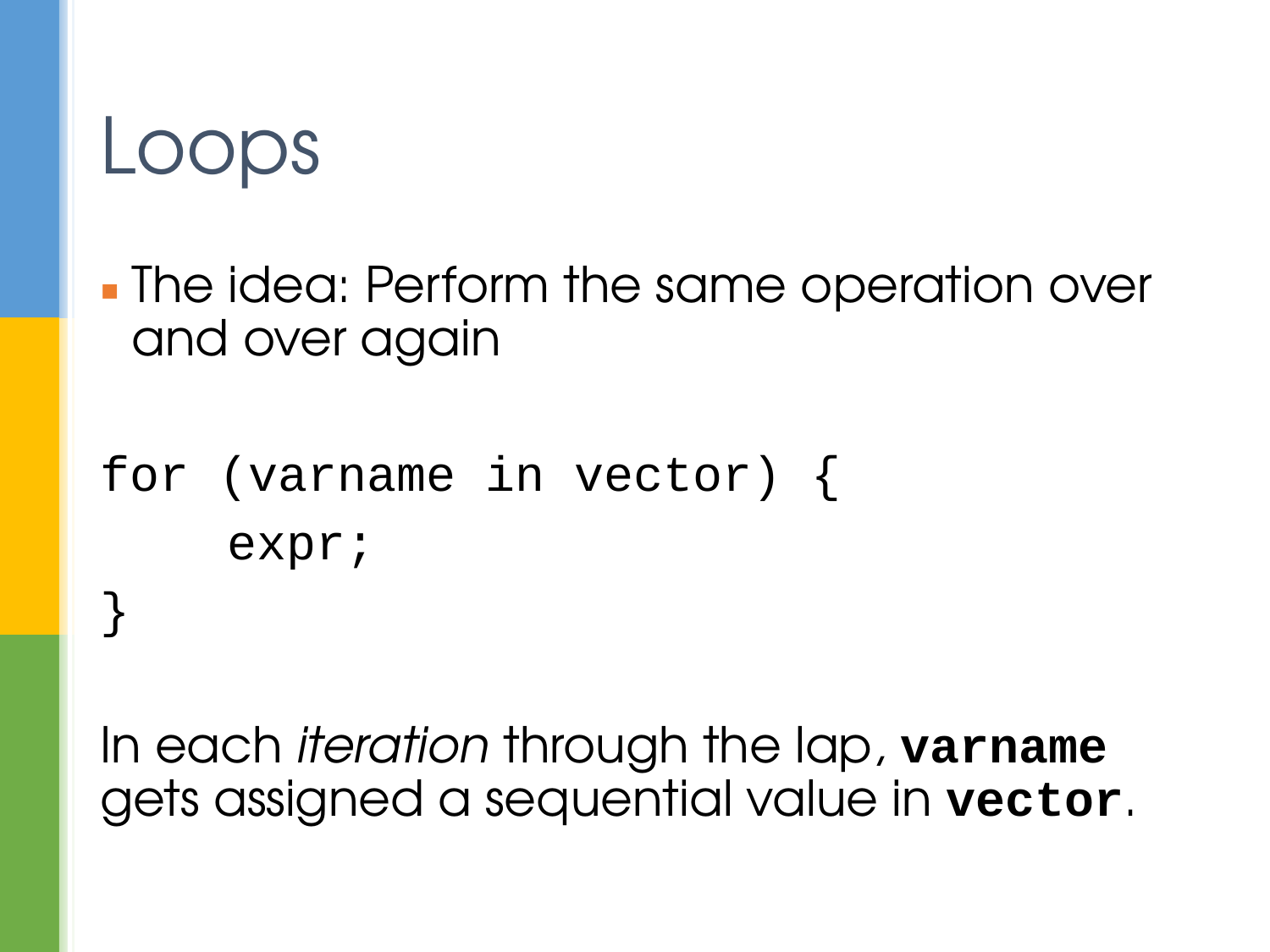

# Loops
The idea: Perform the same operation over and over again

for (varname in vector) {
	expr;
}

In each iteration through the lap, varname gets assigned a sequential value in vector.